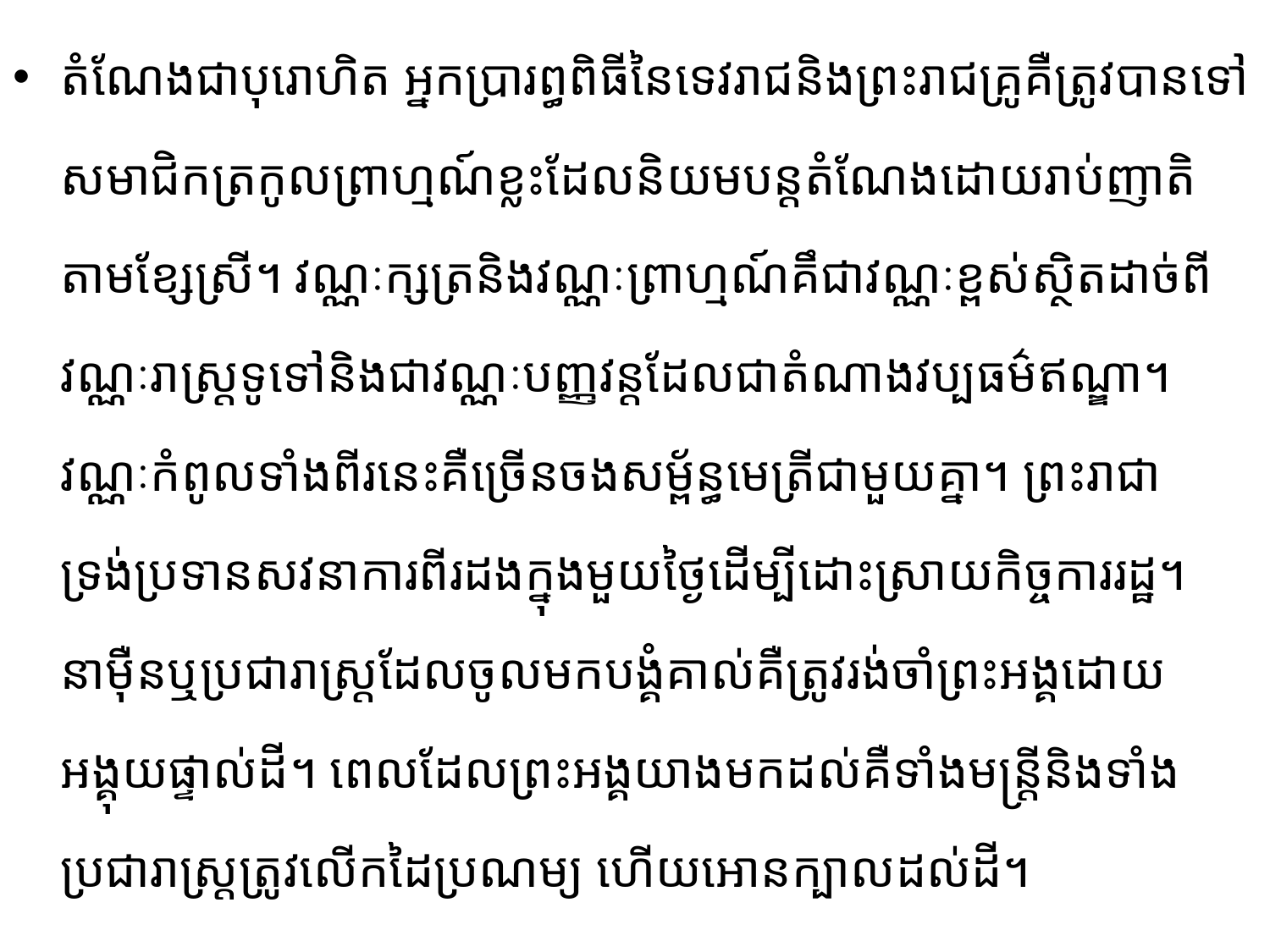

តំណែងជាបុរោហិត អ្នកប្រារព្ធពិធីនៃទេវរាជនិងព្រះរាជគ្រូគឺត្រូវបាន​ទៅសមាជិក​ត្រកូល​ព្រាហ្មណ៍​ខ្លះ​ដែល​និយមបន្ដតំណែងដោយរាប់ញាតិតាមខ្សែស្រី។ វណ្ណៈក្សត្រនិងវណ្ណៈព្រាហ្មណ៍​គឹជា​វណ្ណៈ​ខ្ពស់​ស្ថិត​ដាច់​ពី​វណ្ណៈ​រាស្រ្តទូទៅនិងជាវណ្ណៈបញ្ញវន្តដែលជាតំណាងវប្បធម៌ឥណ្ឌា។ វណ្ណៈកំពូលទាំងពីរនេះ​គឺច្រើន​ចង​សម្ព័ន្ធ​មេ​ត្រី​ជាមួយគ្នា។ ព្រះរាជាទ្រង់ប្រទានសវនាការពីរដងក្នុងមួយថ្ងៃដើម្បីដោះស្រាយកិច្ចការរដ្ឋ។ នាម៉ឺន​ឬប្រជារាស្រ្ត​ដែលចូលមកបង្គំគាល់គឺត្រូវរង់ចាំព្រះអង្គដោយអង្គុយផ្ទាល់ដី។ ពេលដែលព្រះអង្គយាងមក​ដល់​គឺទាំងមន្រ្តី​និង​ទាំង​ប្រជារាស្រ្តត្រូវលើកដៃប្រណម្យ ហើយអោនក្បាលដល់ដី។